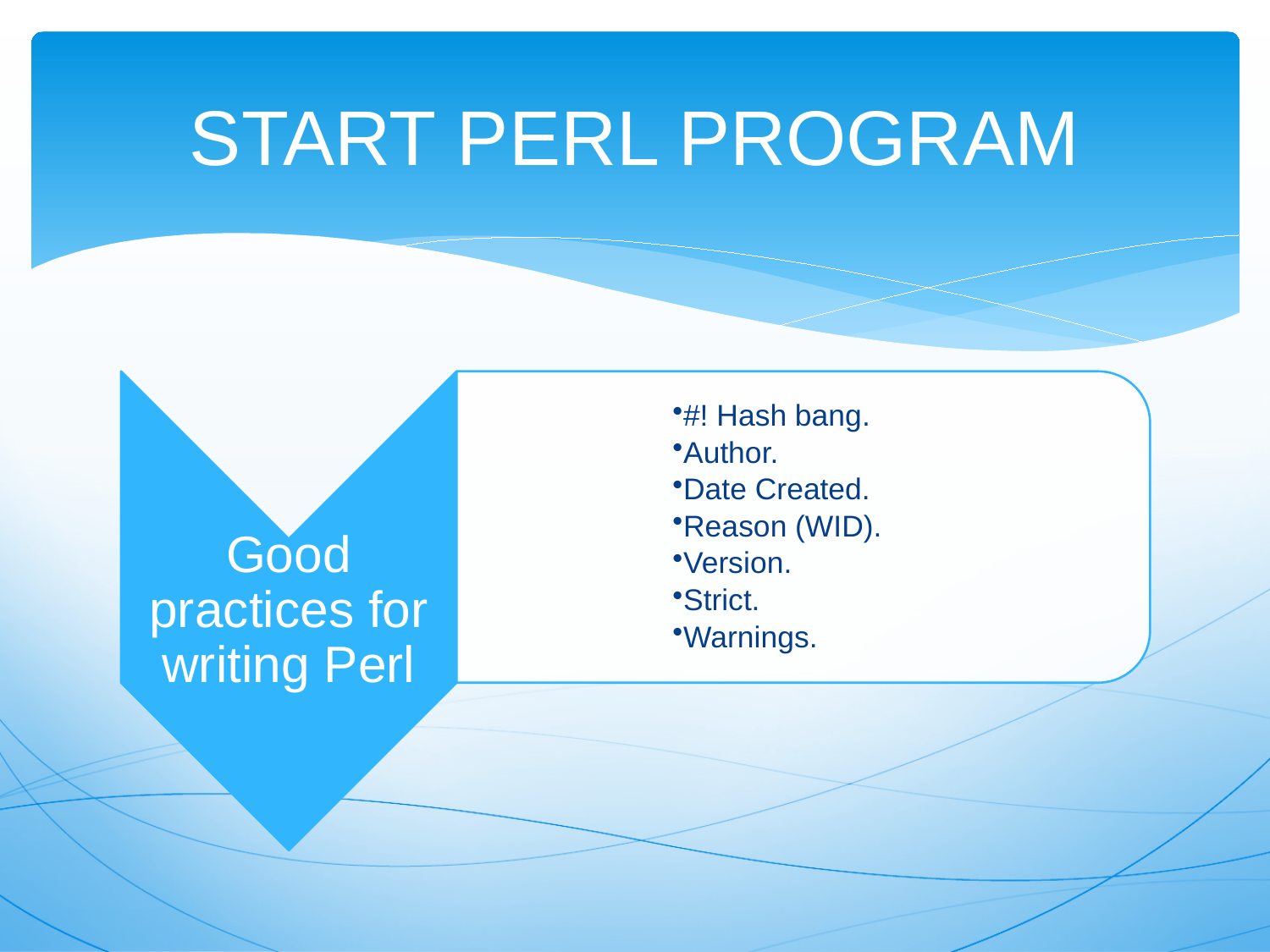

# START PERL PROGRAM
Good practices for writing Perl
#! Hash bang.
Author.
Date Created.
Reason (WID).
Version.
Strict.
Warnings.